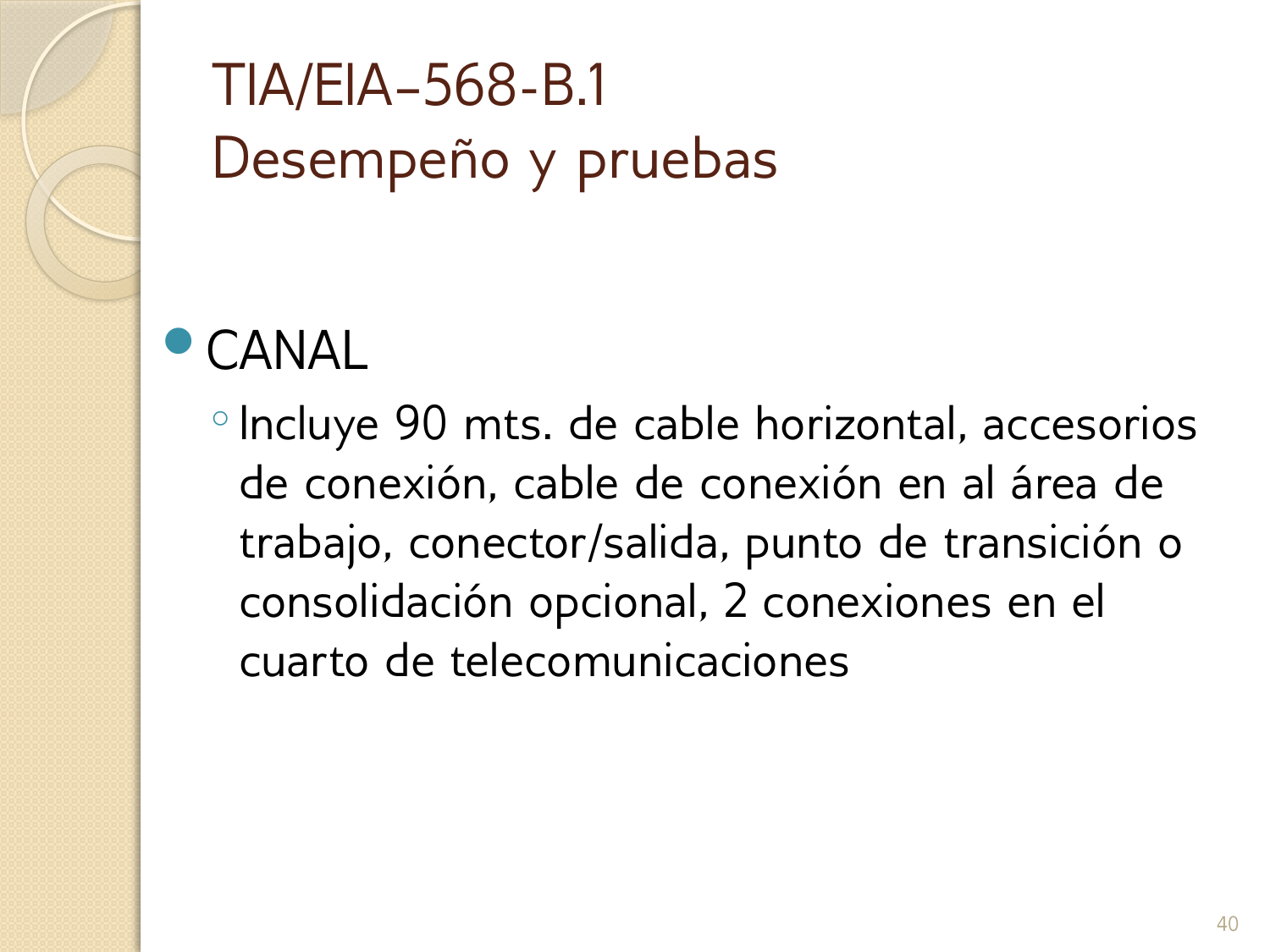

# TIA/EIA–568-B.1 Desempeño y pruebas
CANAL
Incluye 90 mts. de cable horizontal, accesorios de conexión, cable de conexión en al área de trabajo, conector/salida, punto de transición o consolidación opcional, 2 conexiones en el cuarto de telecomunicaciones
40